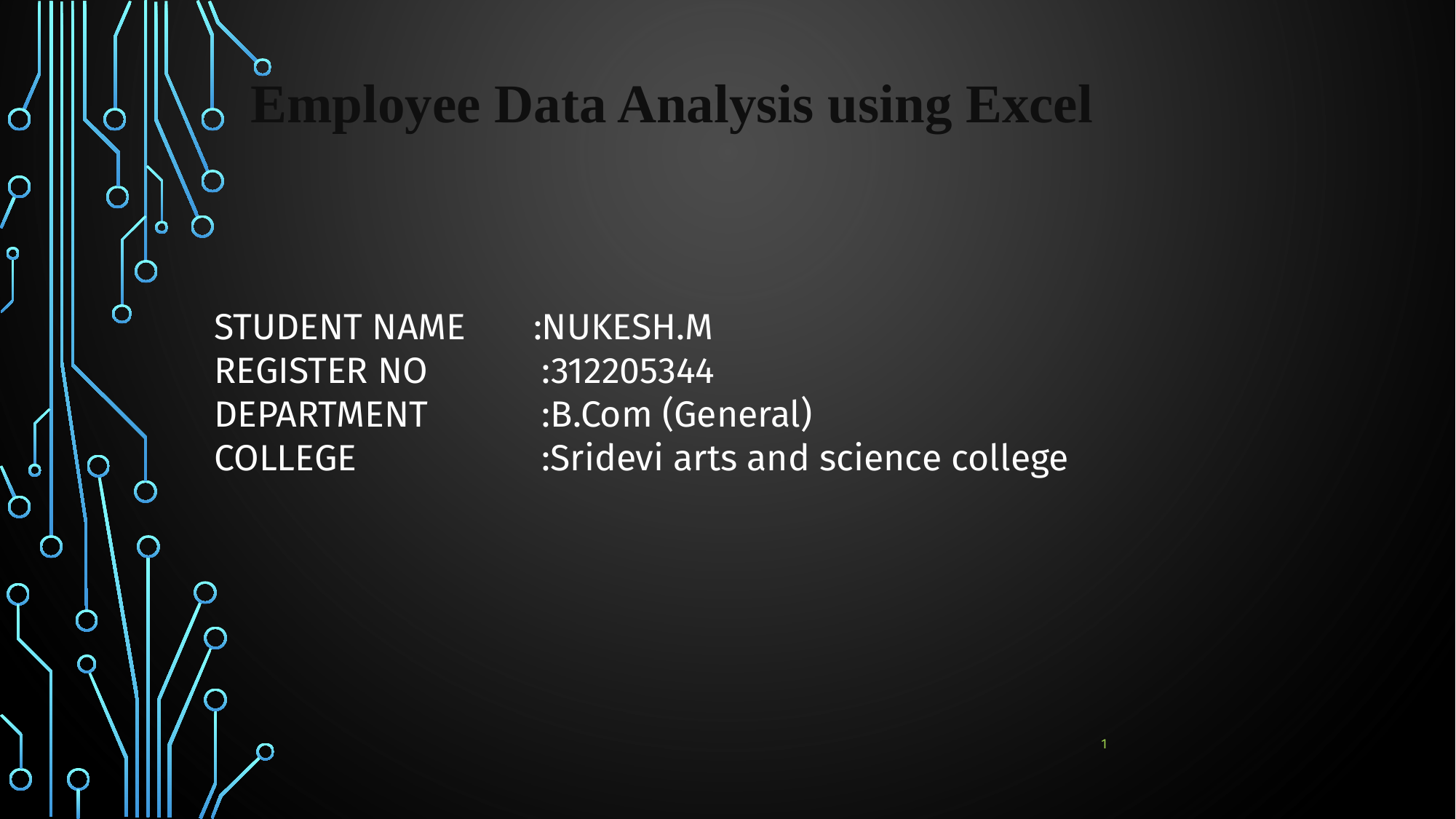

# Employee Data Analysis using Excel
STUDENT NAME       :NUKESH.M
REGISTER NO  	:312205344
DEPARTMENT 	:B.Com (General)
COLLEGE		:Sridevi arts and science college
1